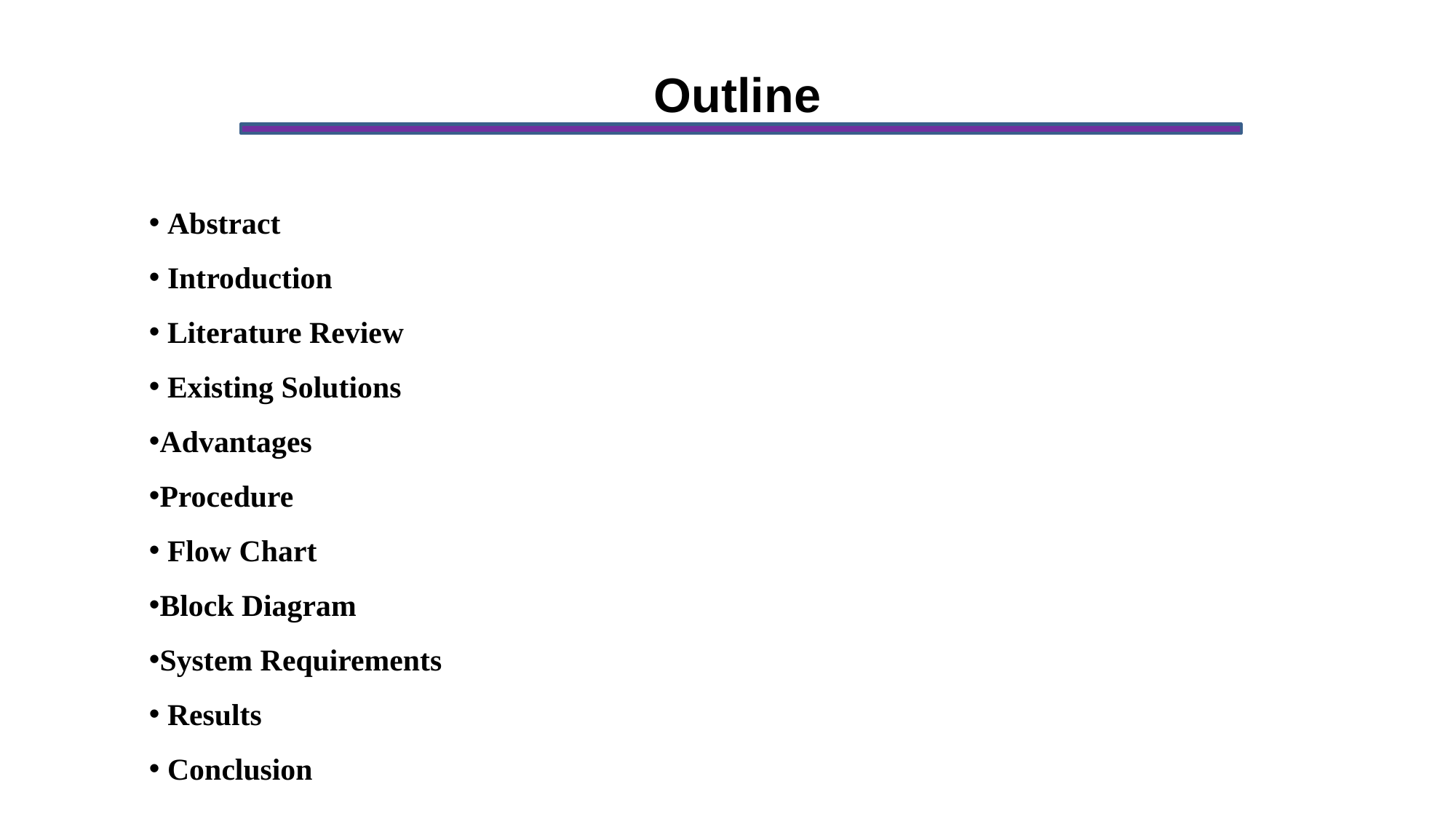

Outline

 Abstract
 Introduction
 Literature Review
 Existing Solutions
Advantages
Procedure
 Flow Chart
Block Diagram
System Requirements
 Results
 Conclusion